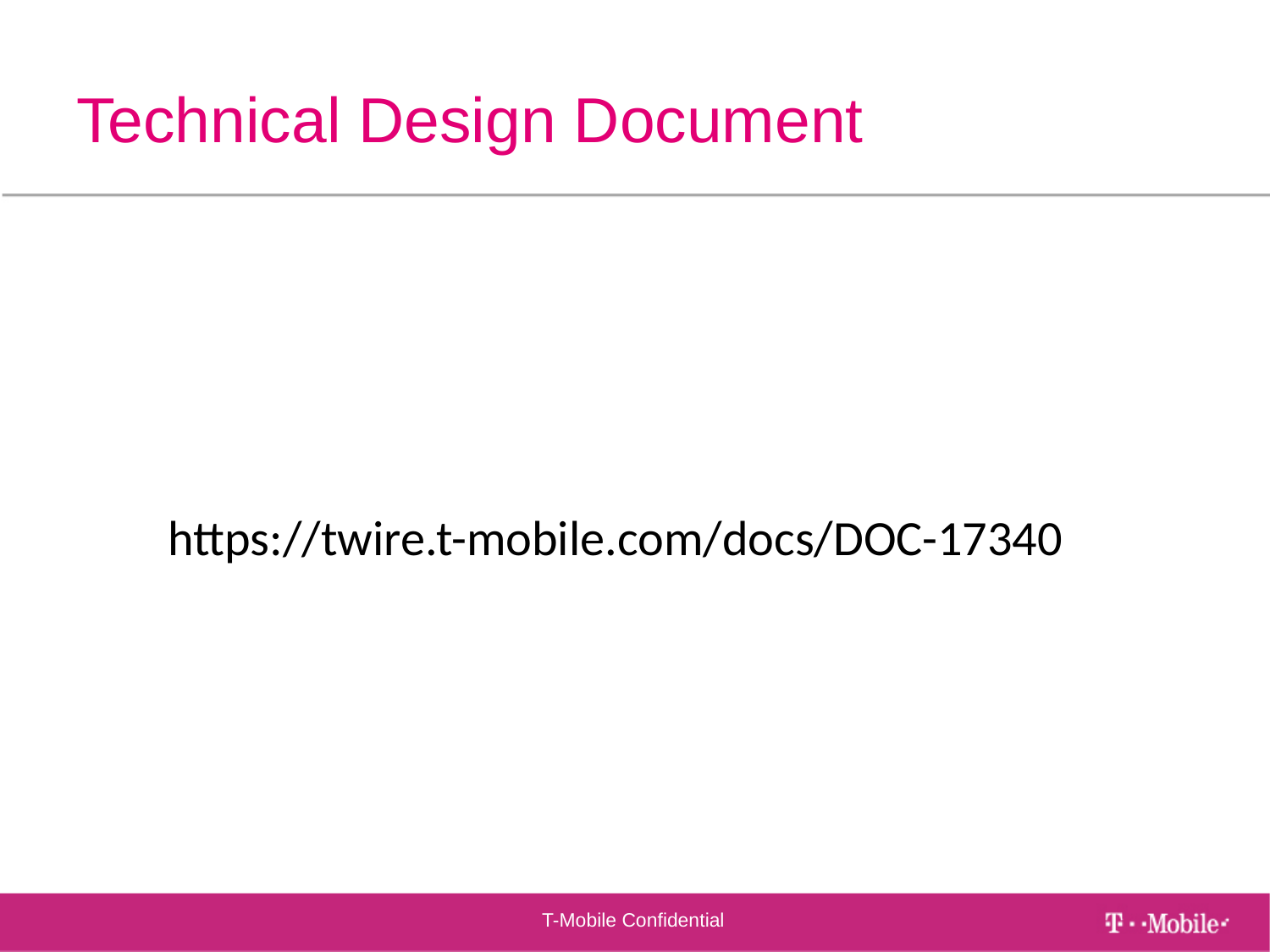

# Technical Design Document

 https://twire.t-mobile.com/docs/DOC-17340
T-Mobile Confidential